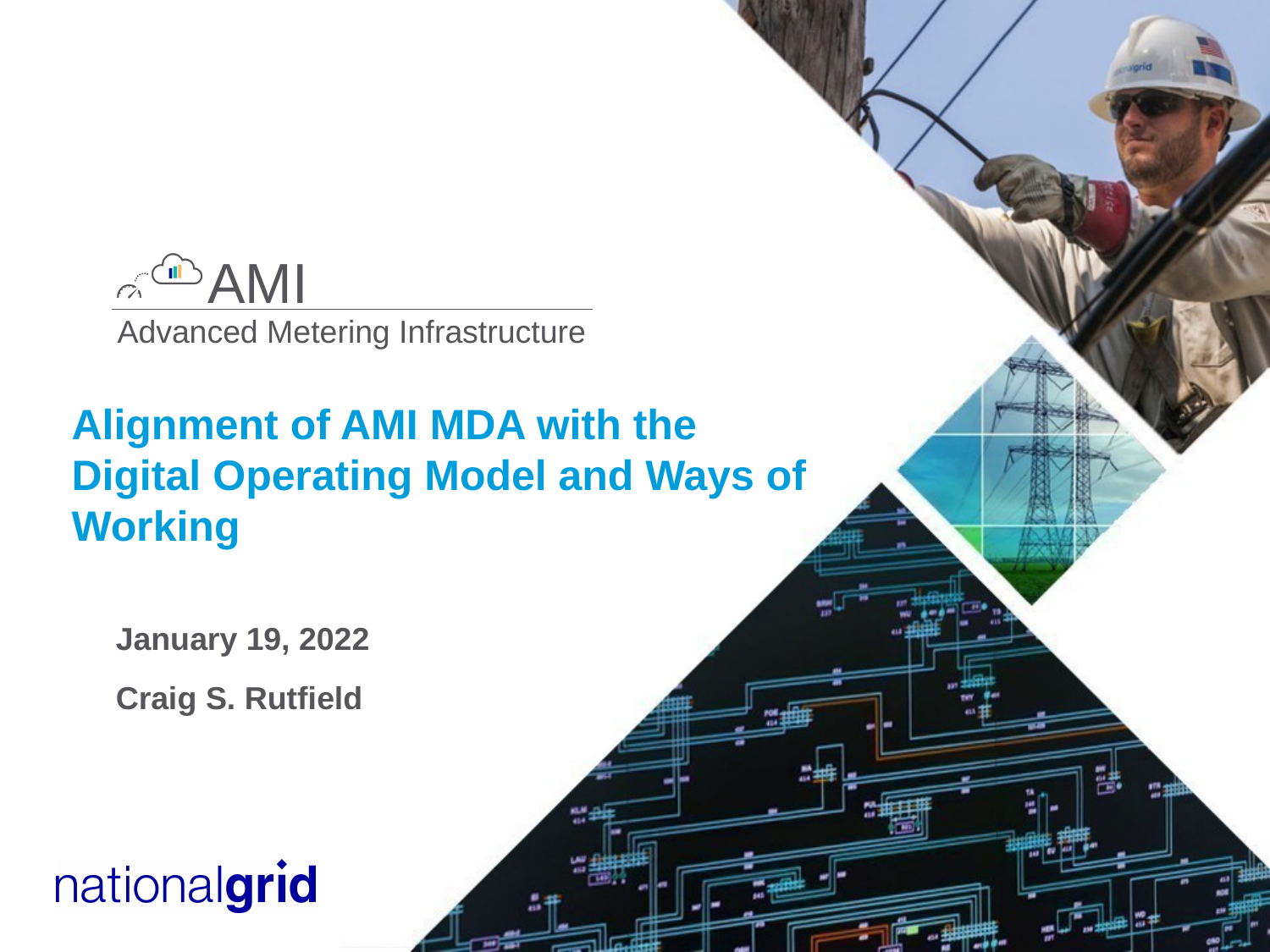

# Alignment of AMI MDA with the Digital Operating Model and Ways of Working
January 19, 2022
Craig S. Rutfield